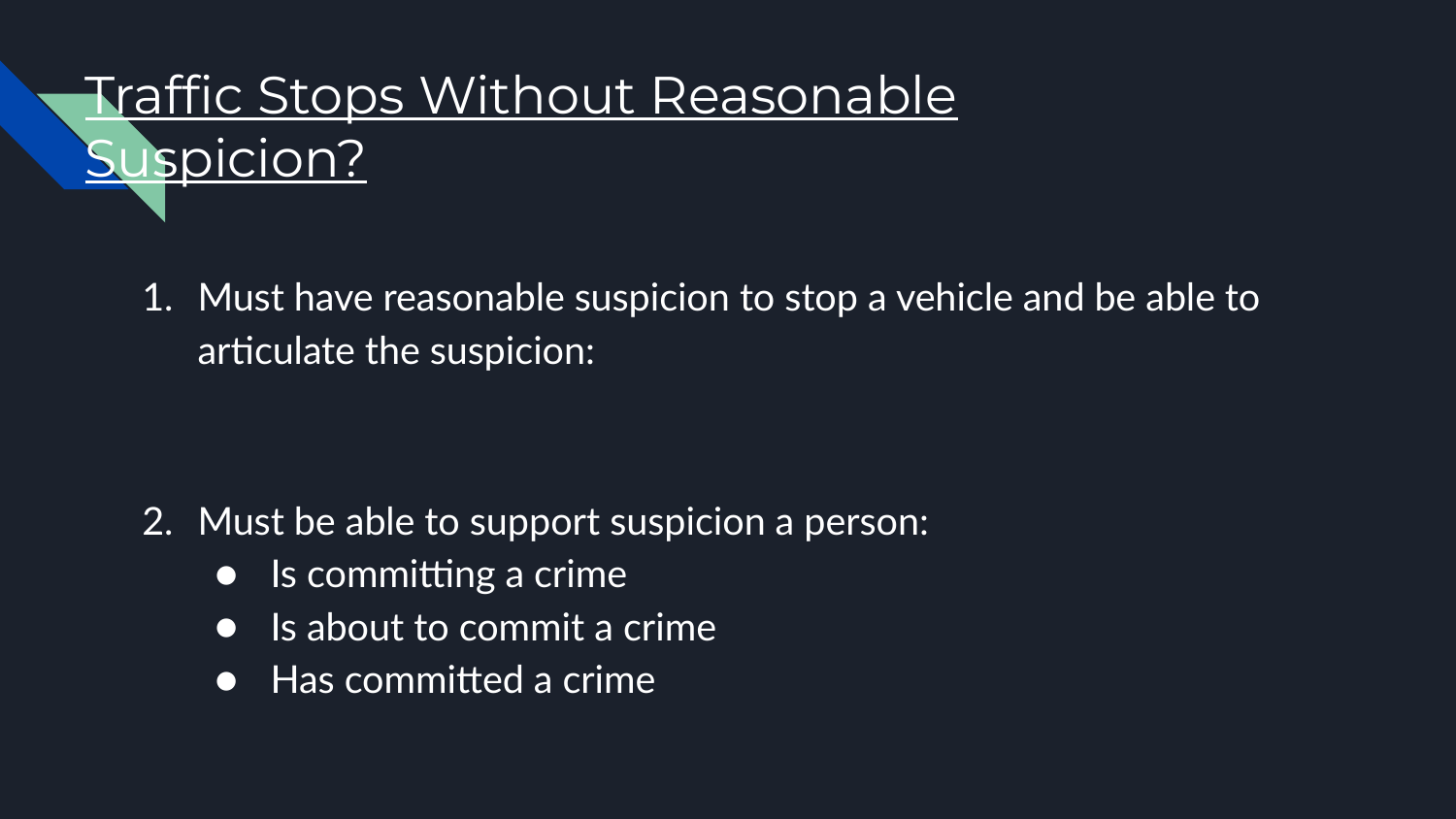

# Traffic Stops Without Reasonable Suspicion?
Must have reasonable suspicion to stop a vehicle and be able to articulate the suspicion:

Must be able to support suspicion a person:
Is committing a crime
Is about to commit a crime
Has committed a crime